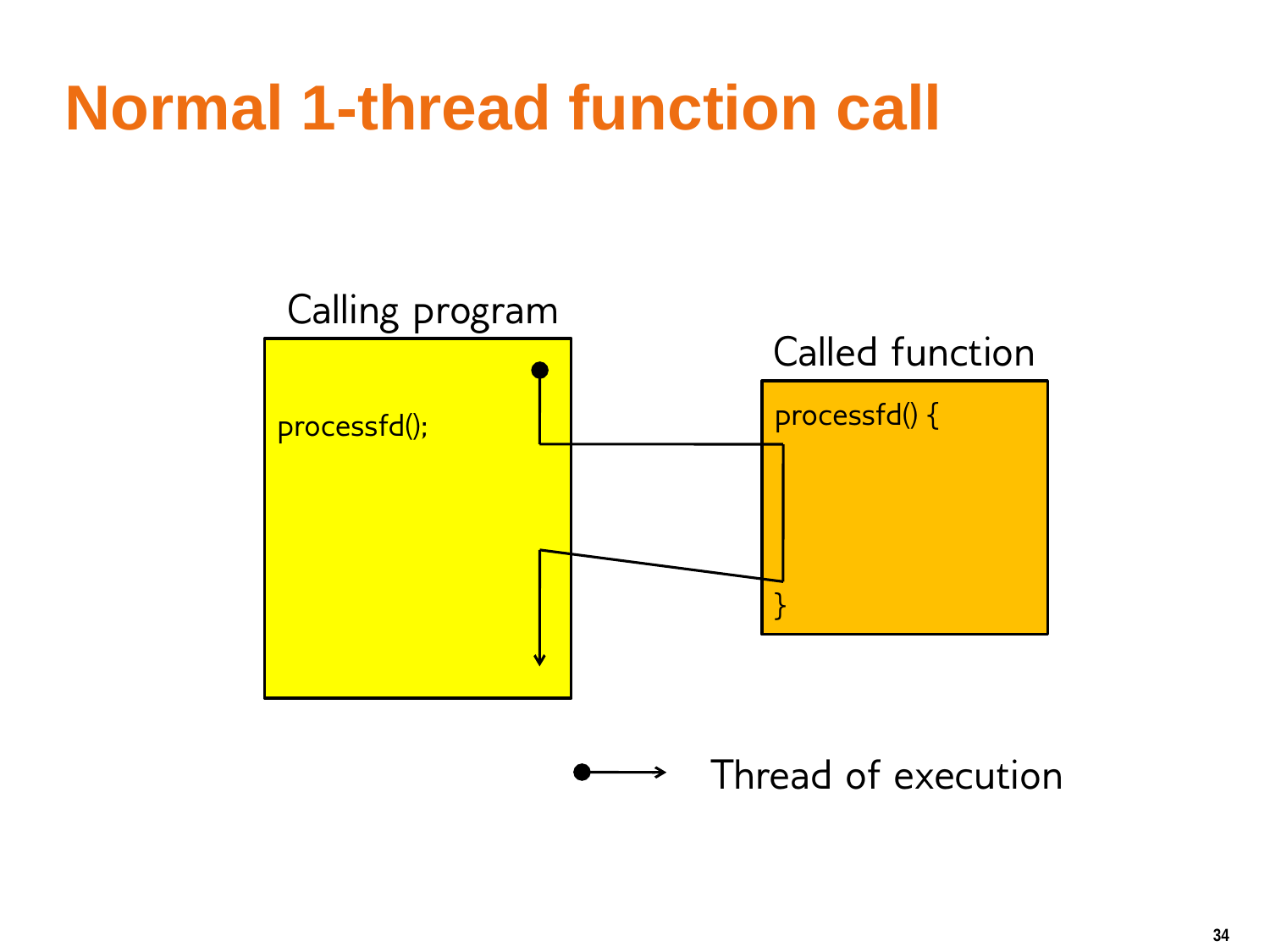

# Normal 1-thread function call
Calling program
Called function
processfd();

processfd() {

}
Thread of execution